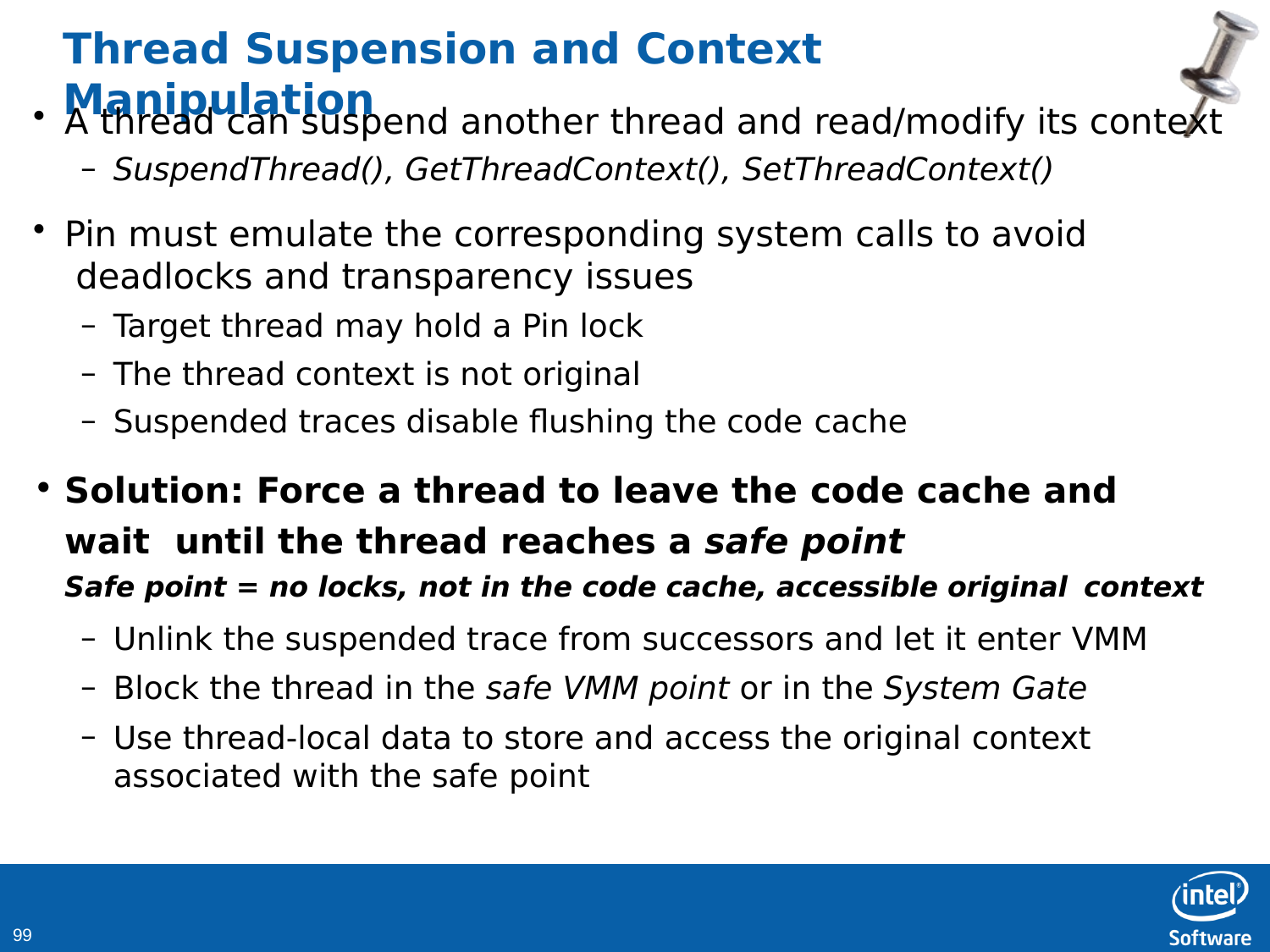

# Thread Suspension and Context Manipulation
A thread can suspend another thread and read/modify its context
SuspendThread(), GetThreadContext(), SetThreadContext()
Pin must emulate the corresponding system calls to avoid  deadlocks and transparency issues
Target thread may hold a Pin lock
The thread context is not original
Suspended traces disable flushing the code cache
Solution: Force a thread to leave the code cache and wait  until the thread reaches a safe point
Safe point = no locks, not in the code cache, accessible original context
Unlink the suspended trace from successors and let it enter VMM
Block the thread in the safe VMM point or in the System Gate
Use thread-local data to store and access the original context
associated with the safe point
99